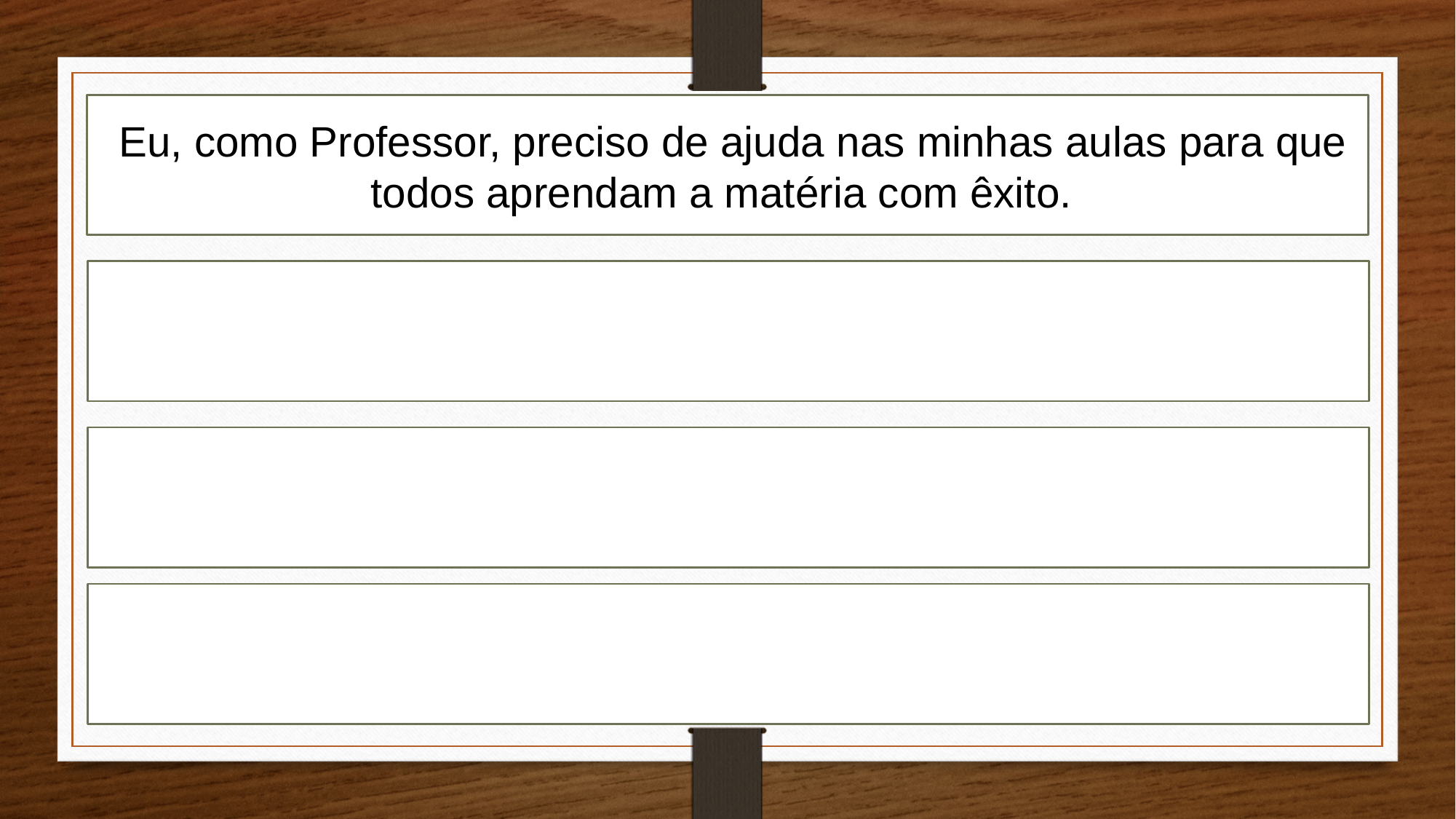

Eu, como Professor, preciso de ajuda nas minhas aulas para que todos aprendam a matéria com êxito.